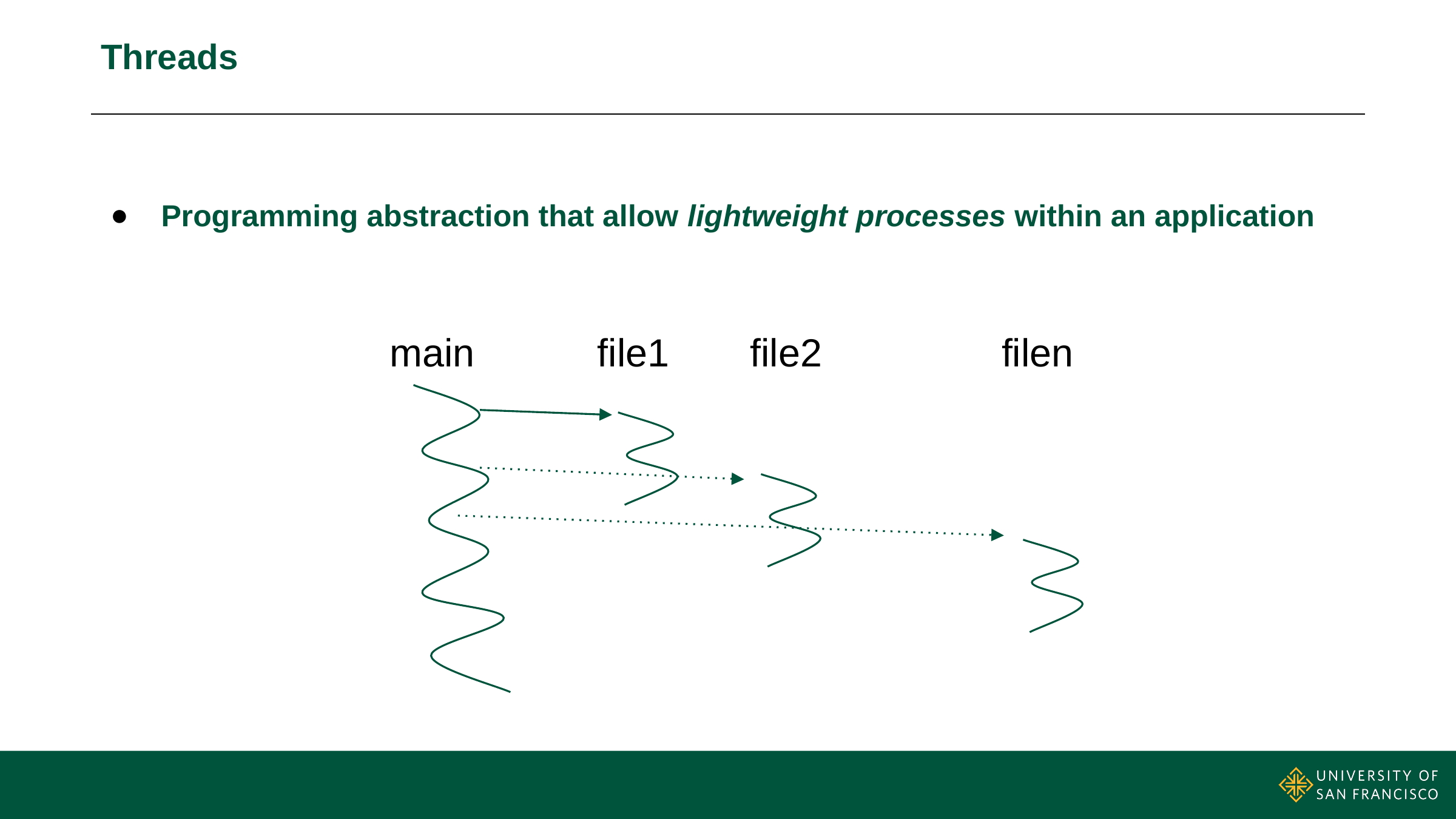

# Threads
Programming abstraction that allow lightweight processes within an application
main
file1
file2
filen